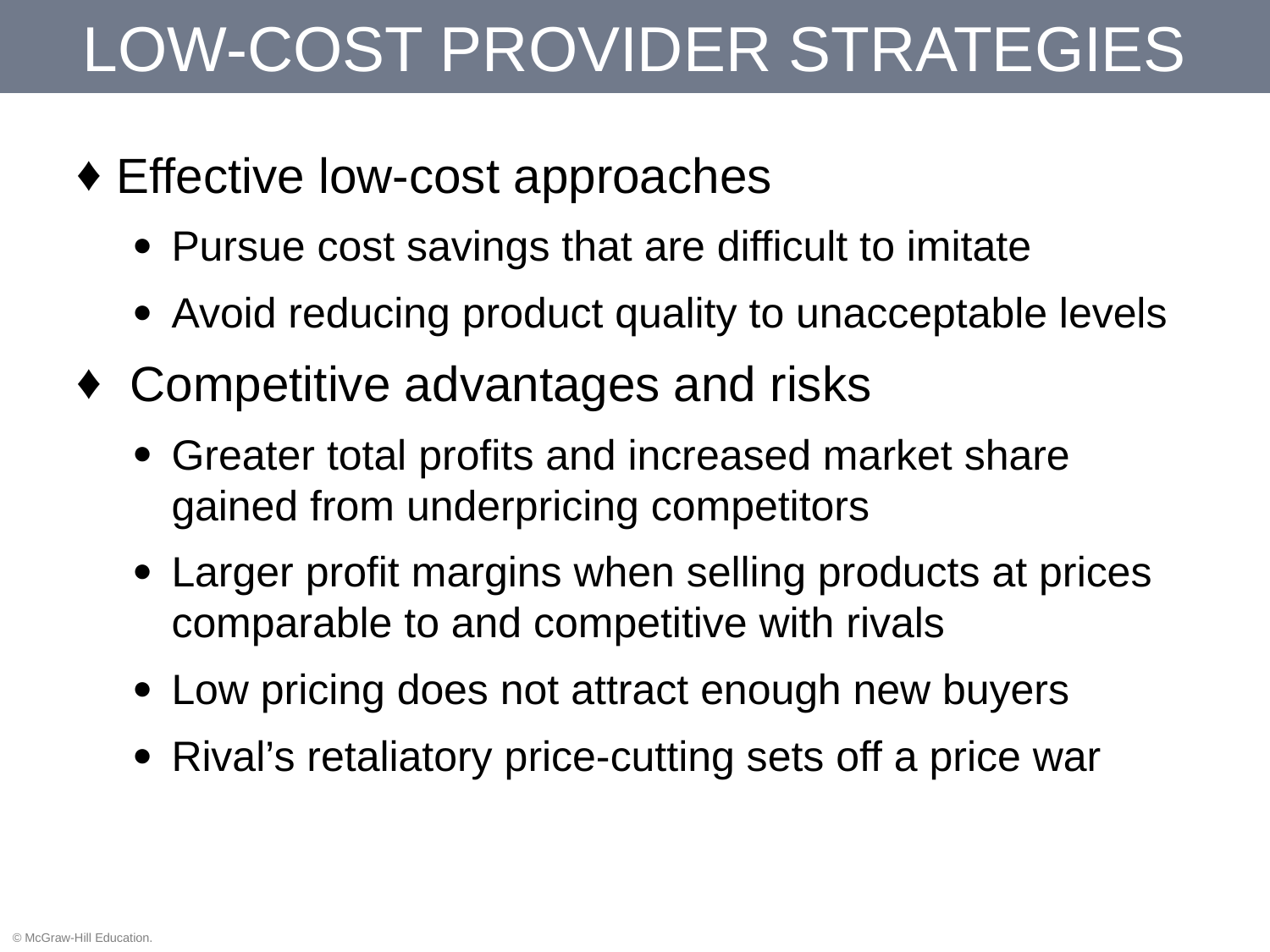

# LOW-COST PROVIDER STRATEGIES
Effective low-cost approaches
Pursue cost savings that are difficult to imitate
Avoid reducing product quality to unacceptable levels
 Competitive advantages and risks
Greater total profits and increased market share gained from underpricing competitors
Larger profit margins when selling products at prices comparable to and competitive with rivals
Low pricing does not attract enough new buyers
Rival’s retaliatory price-cutting sets off a price war